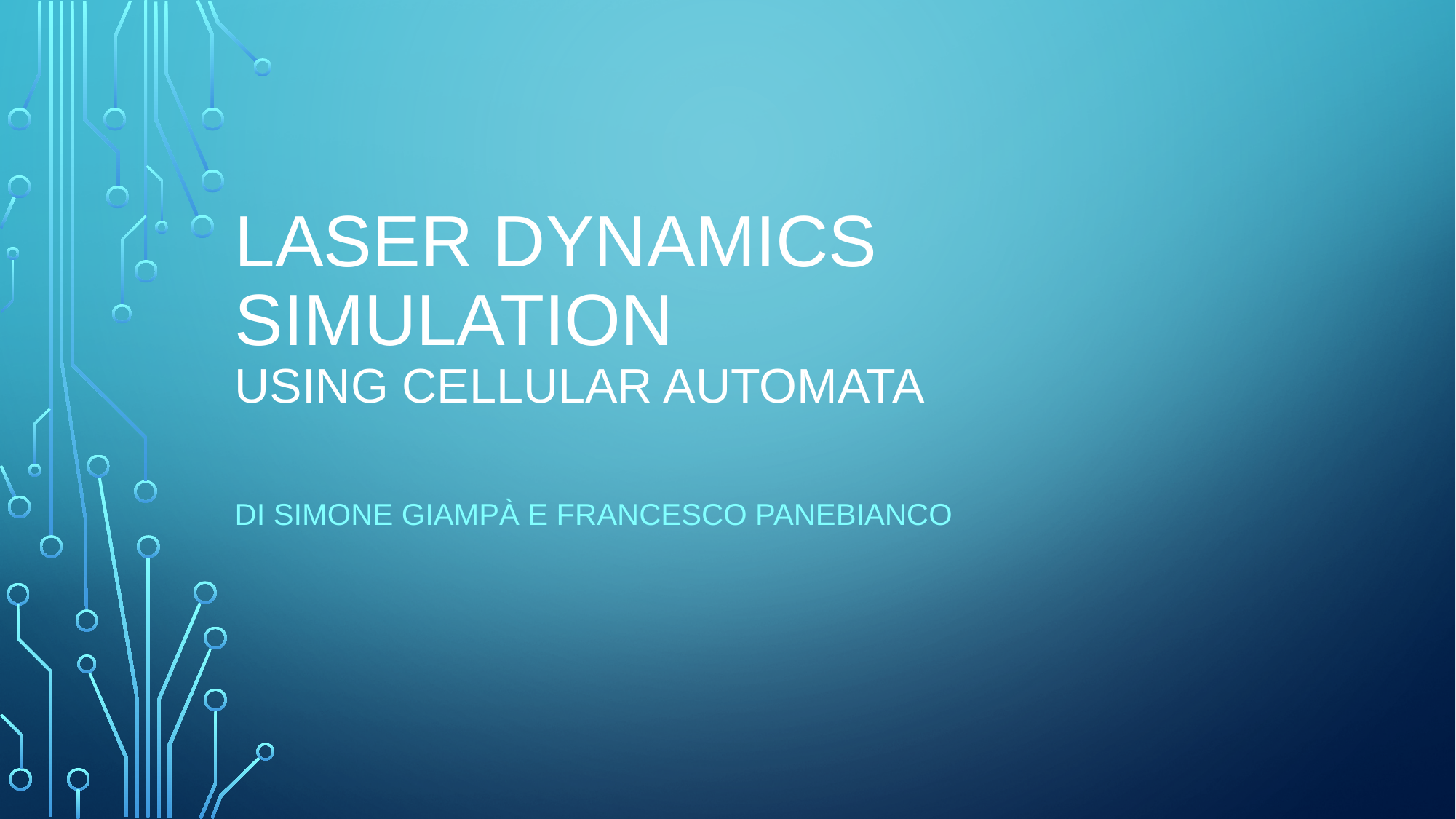

# LASER Dynamics Simulation Using Cellular Automata

di Simone Giampà e Francesco Panebianco